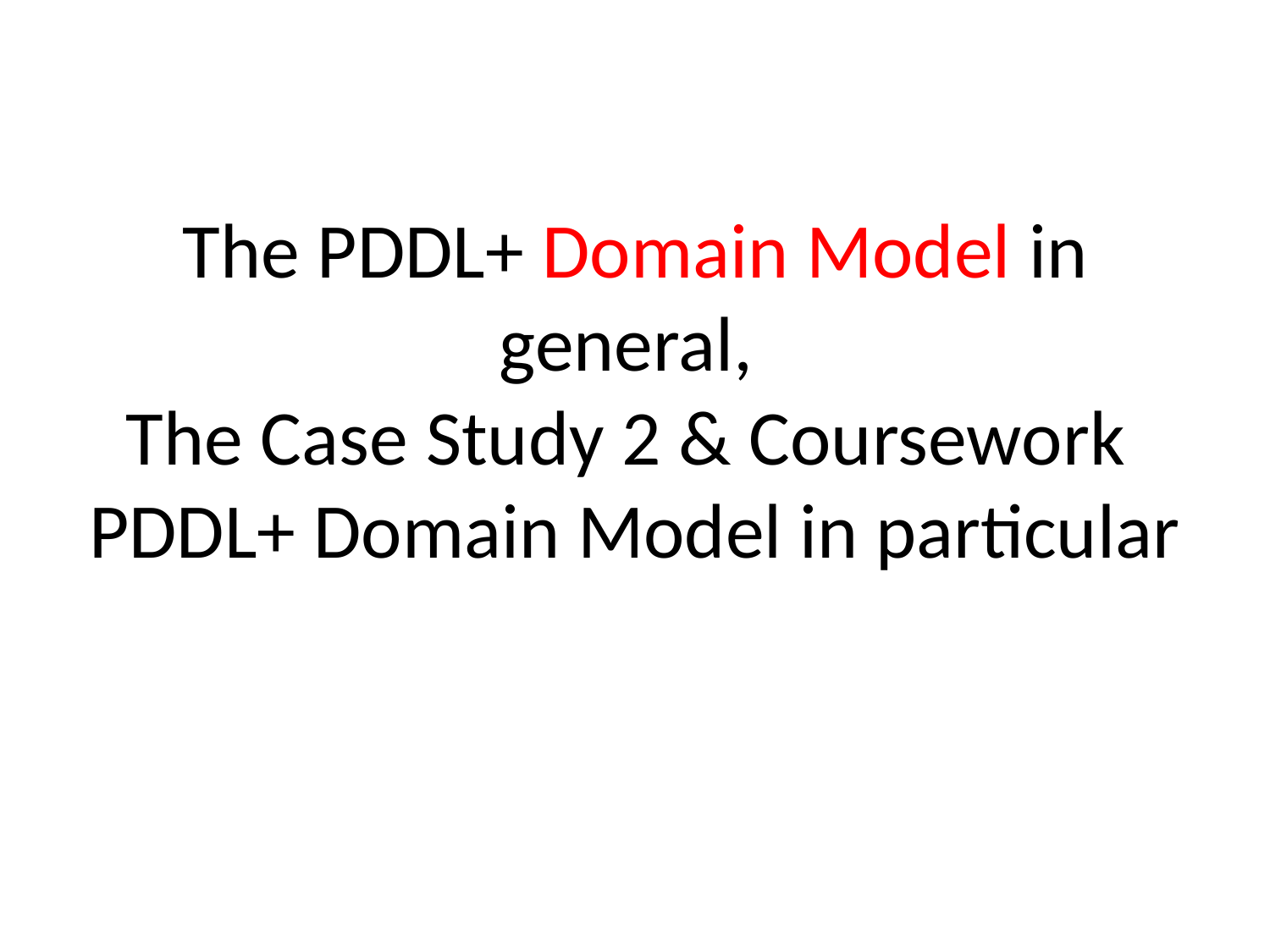

# The PDDL+ Domain Model in general, The Case Study 2 & Coursework PDDL+ Domain Model in particular